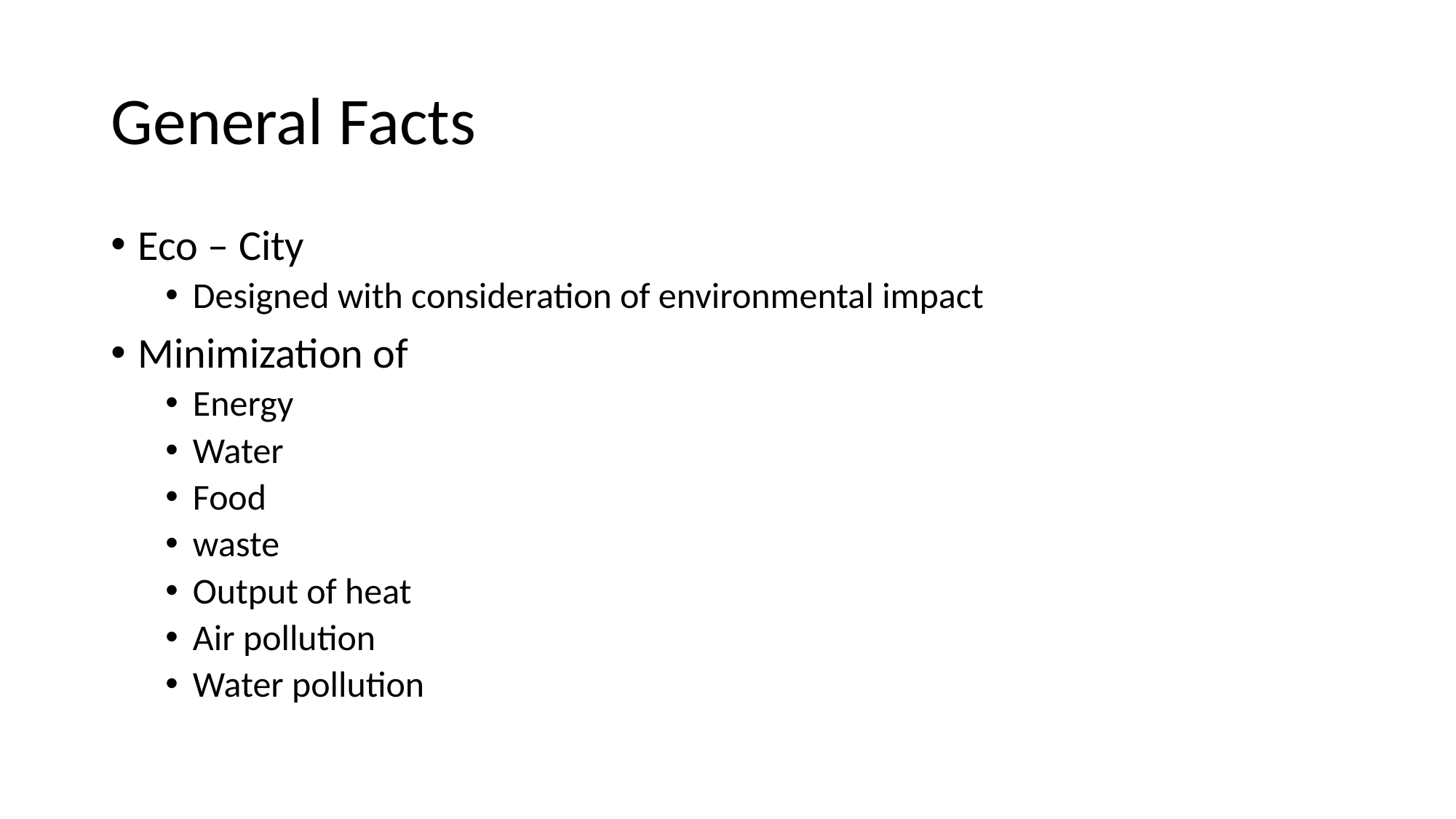

# General Facts
Eco – City
Designed with consideration of environmental impact
Minimization of
Energy
Water
Food
waste
Output of heat
Air pollution
Water pollution